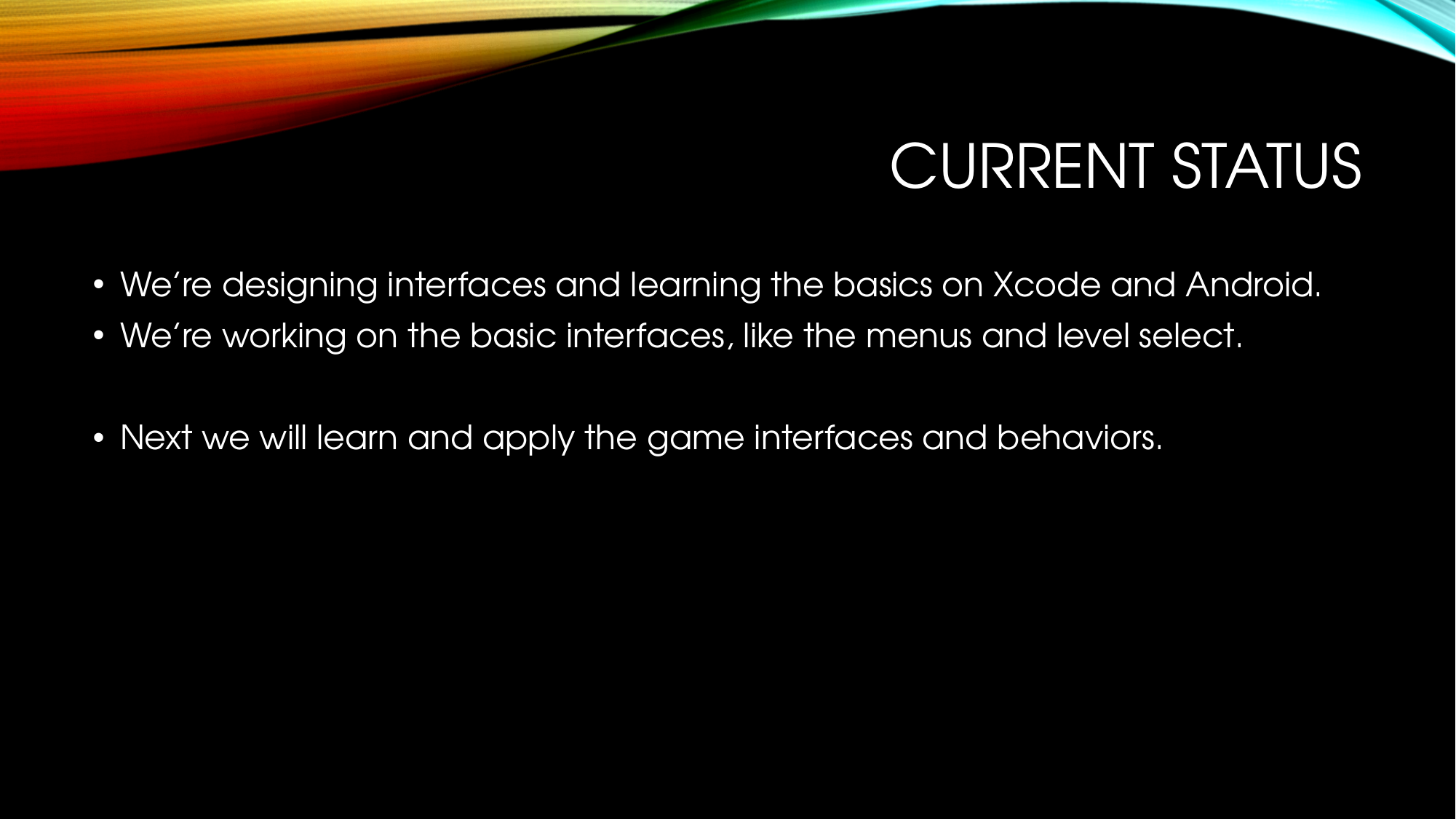

# Current status
We’re designing interfaces and learning the basics on Xcode and Android.
We’re working on the basic interfaces, like the menus and level select.

Next we will learn and apply the game interfaces and behaviors.